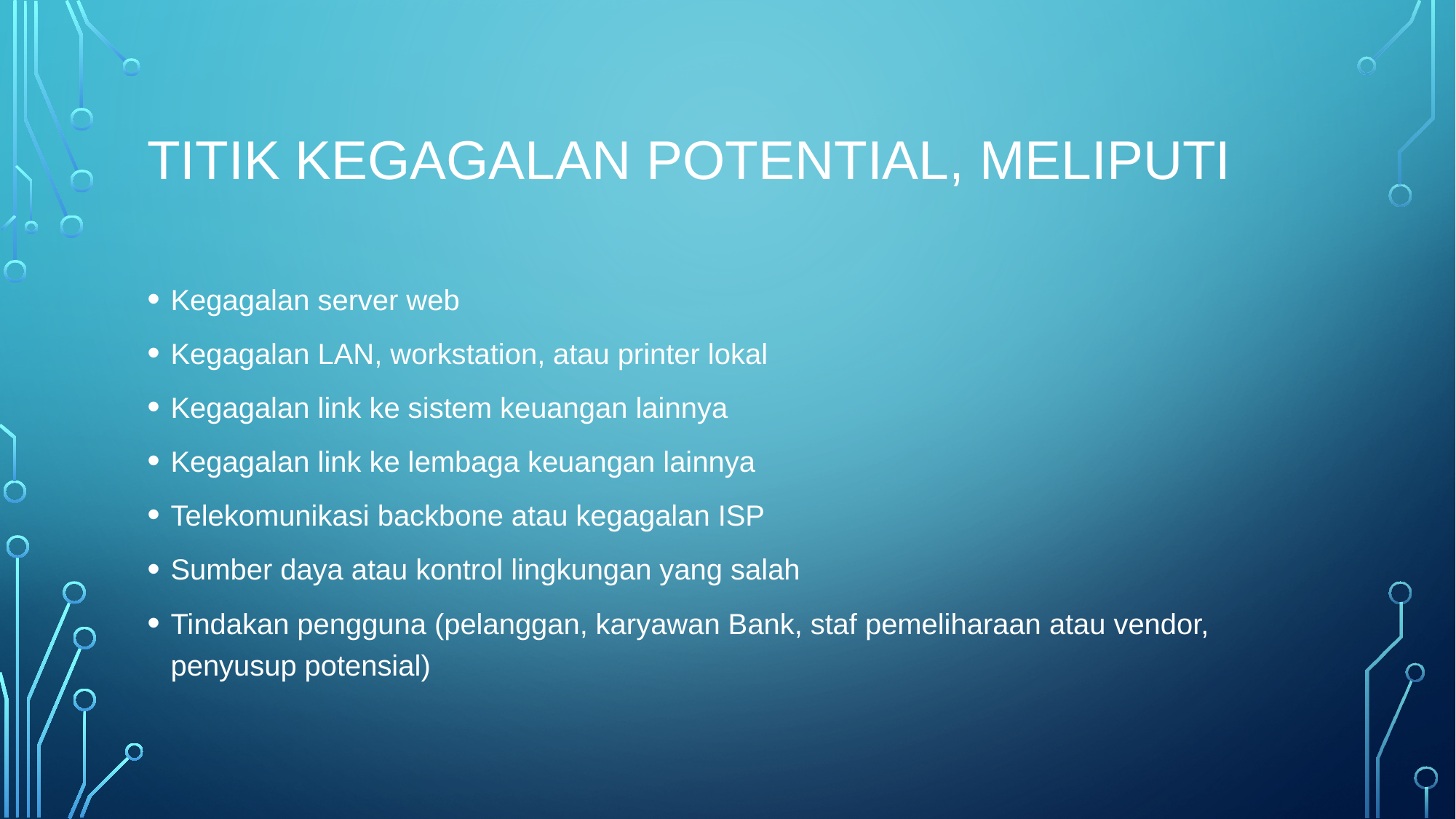

# Titik kegagalan potential, meliputi
Kegagalan server web
Kegagalan LAN, workstation, atau printer lokal
Kegagalan link ke sistem keuangan lainnya
Kegagalan link ke lembaga keuangan lainnya
Telekomunikasi backbone atau kegagalan ISP
Sumber daya atau kontrol lingkungan yang salah
Tindakan pengguna (pelanggan, karyawan Bank, staf pemeliharaan atau vendor, penyusup potensial)